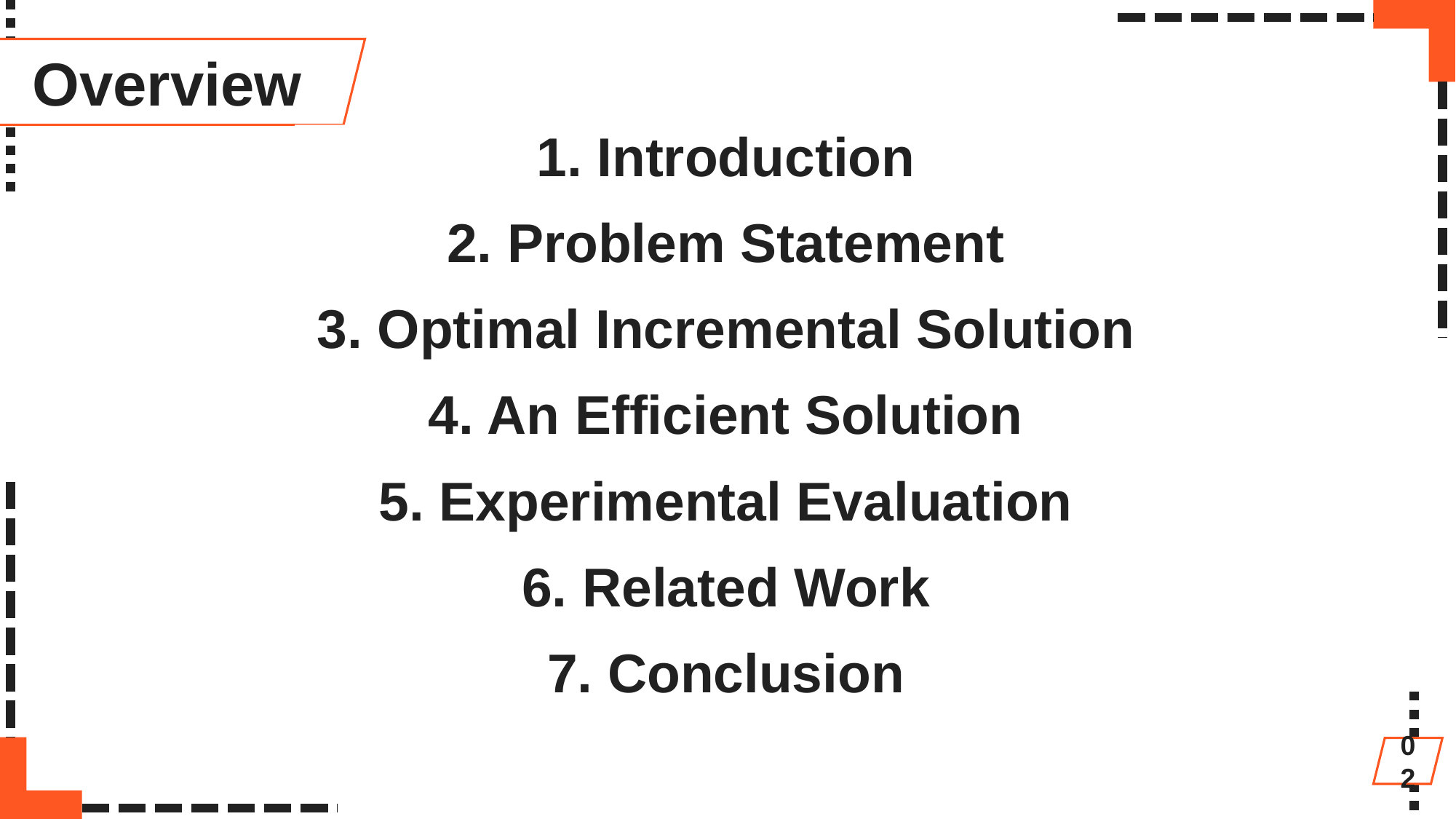

Overview
1. Introduction
2. Problem Statement
3. Optimal Incremental Solution
4. An Efficient Solution
5. Experimental Evaluation
6. Related Work
7. Conclusion

02